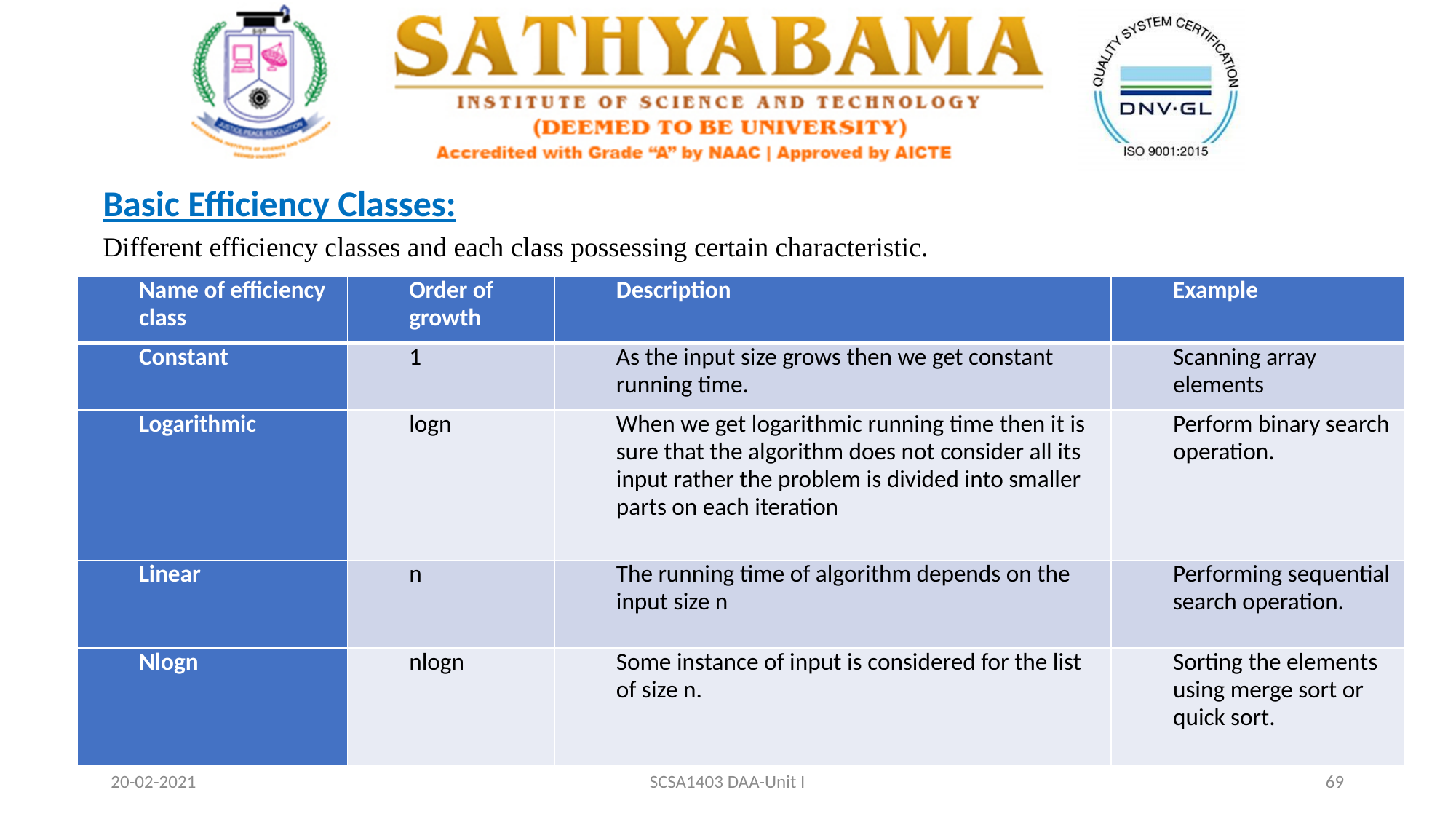

Basic Efficiency Classes:
Different efficiency classes and each class possessing certain characteristic.

| Name of efficiency class | Order of growth | Description | Example |
| --- | --- | --- | --- |
| Constant | 1 | As the input size grows then we get constant running time. | Scanning array elements |
| Logarithmic | logn | When we get logarithmic running time then it is sure that the algorithm does not consider all its input rather the problem is divided into smaller parts on each iteration | Perform binary search operation. |
| Linear | n | The running time of algorithm depends on the input size n | Performing sequential search operation. |
| Nlogn | nlogn | Some instance of input is considered for the list of size n. | Sorting the elements using merge sort or quick sort. |
20-02-2021
SCSA1403 DAA-Unit I
69